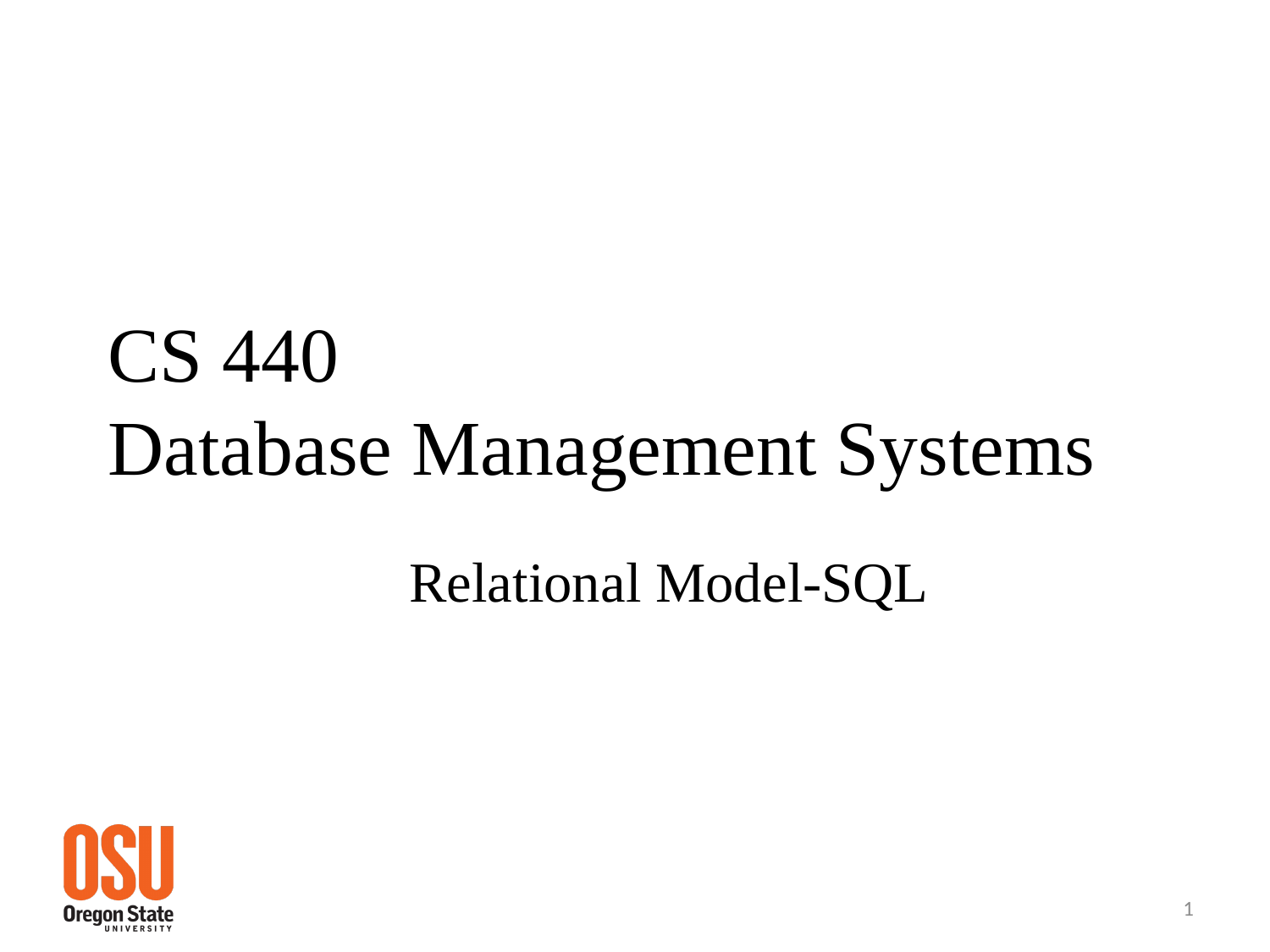

# CS 440 Database Management Systems
Relational Model-SQL
1